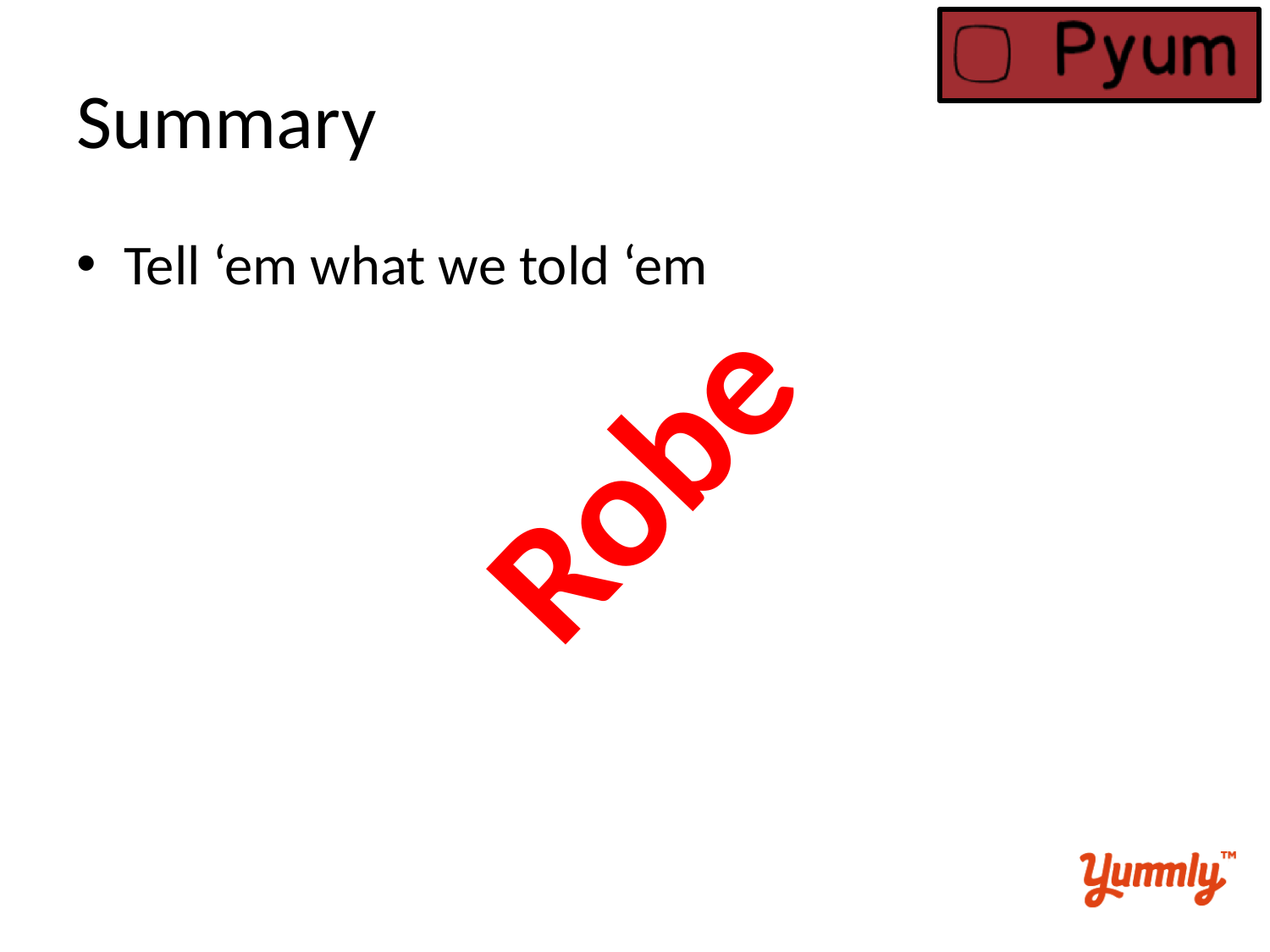

# Summary
Tell ‘em what we told ‘em
Robe